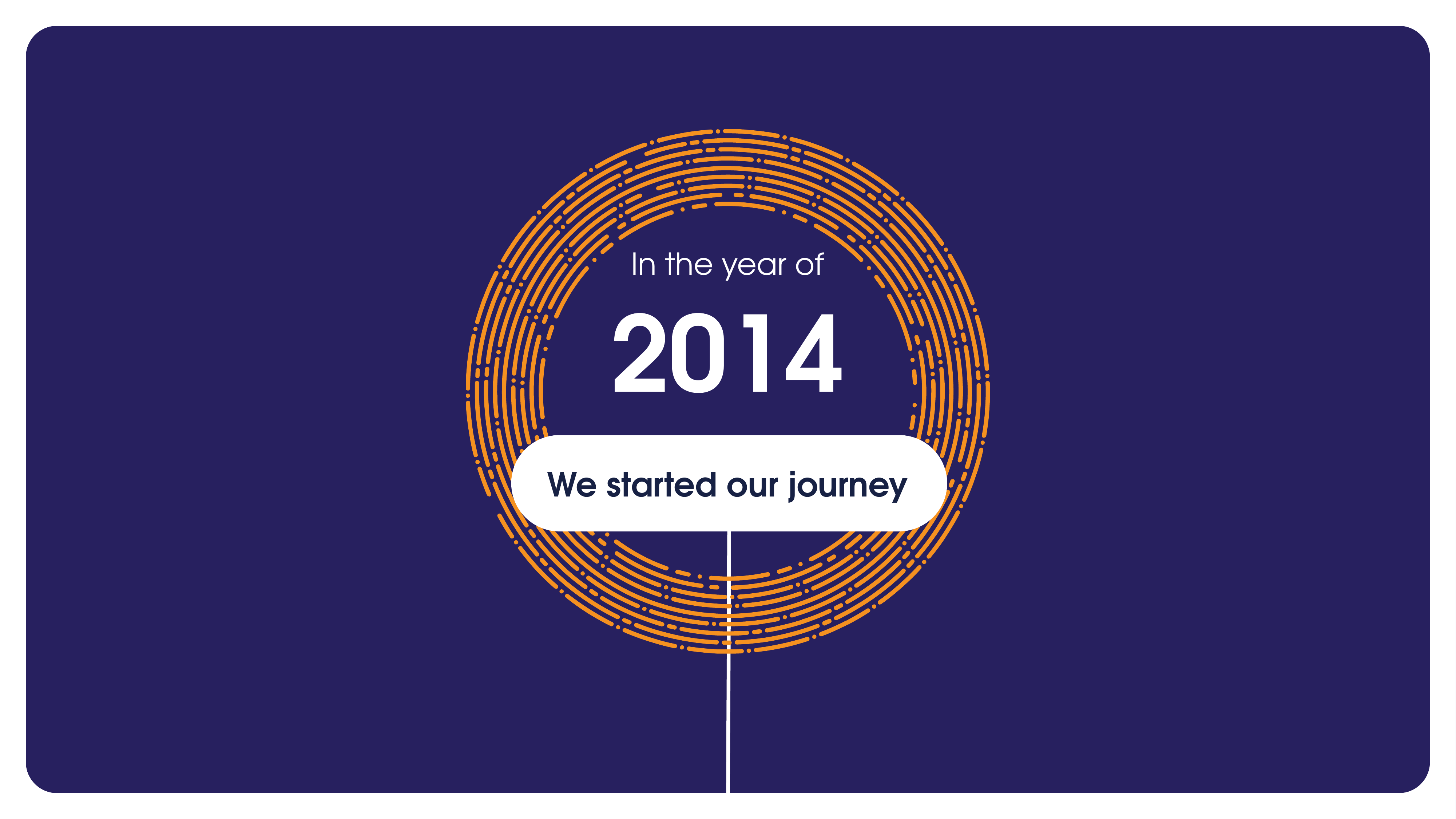

In the year of
2014

We started our journey